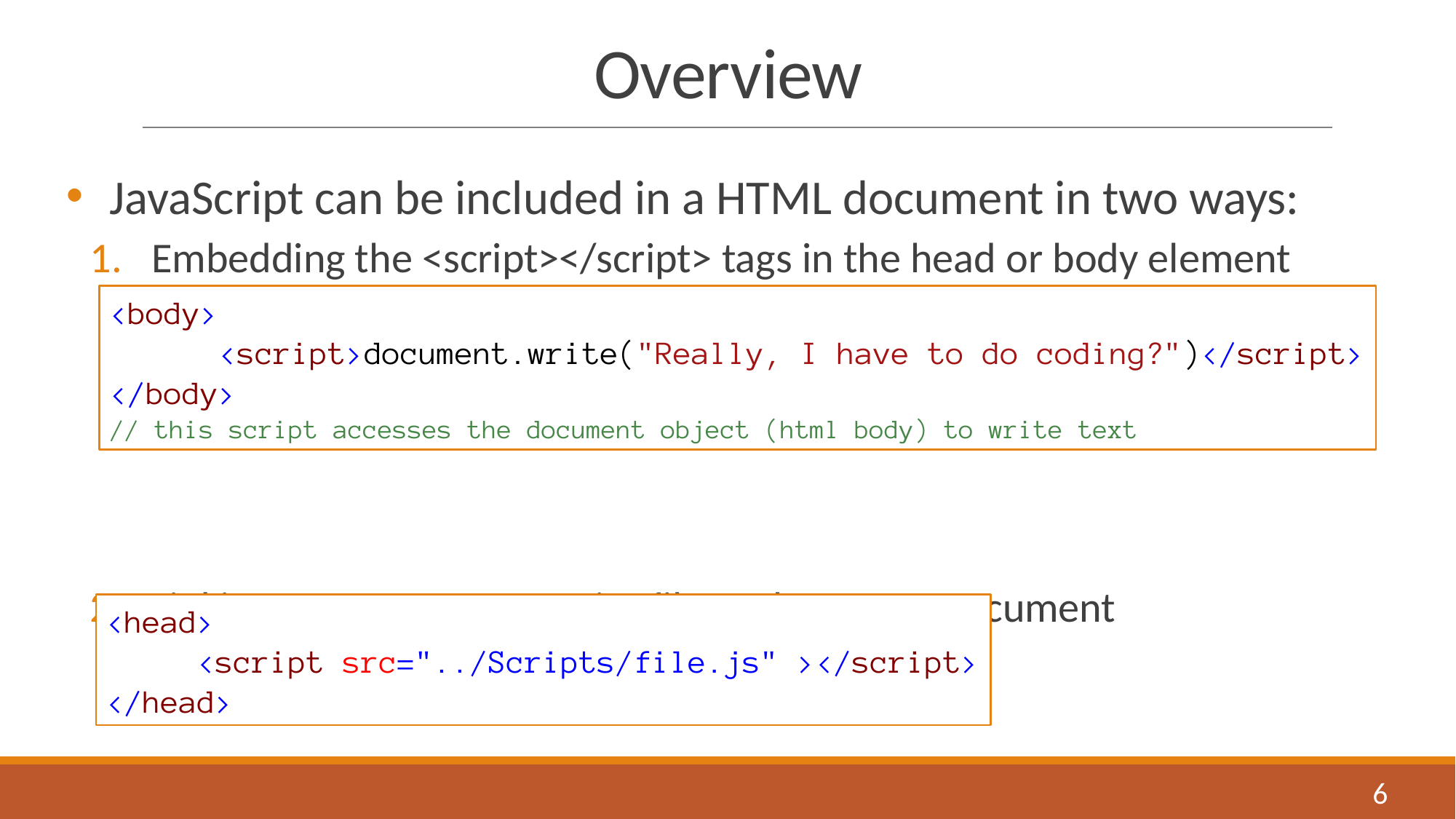

# Overview
JavaScript can be included in a HTML document in two ways:
Embedding the <script></script> tags in the head or body element

Linking a separate JavaScript file to the HTML Document
<body>
	<script>document.write("Really, I have to do coding?")</script>
</body>
// this script accesses the document object (html body) to write text
<head>
     <script src="../Scripts/file.js" ></script>
</head>
6